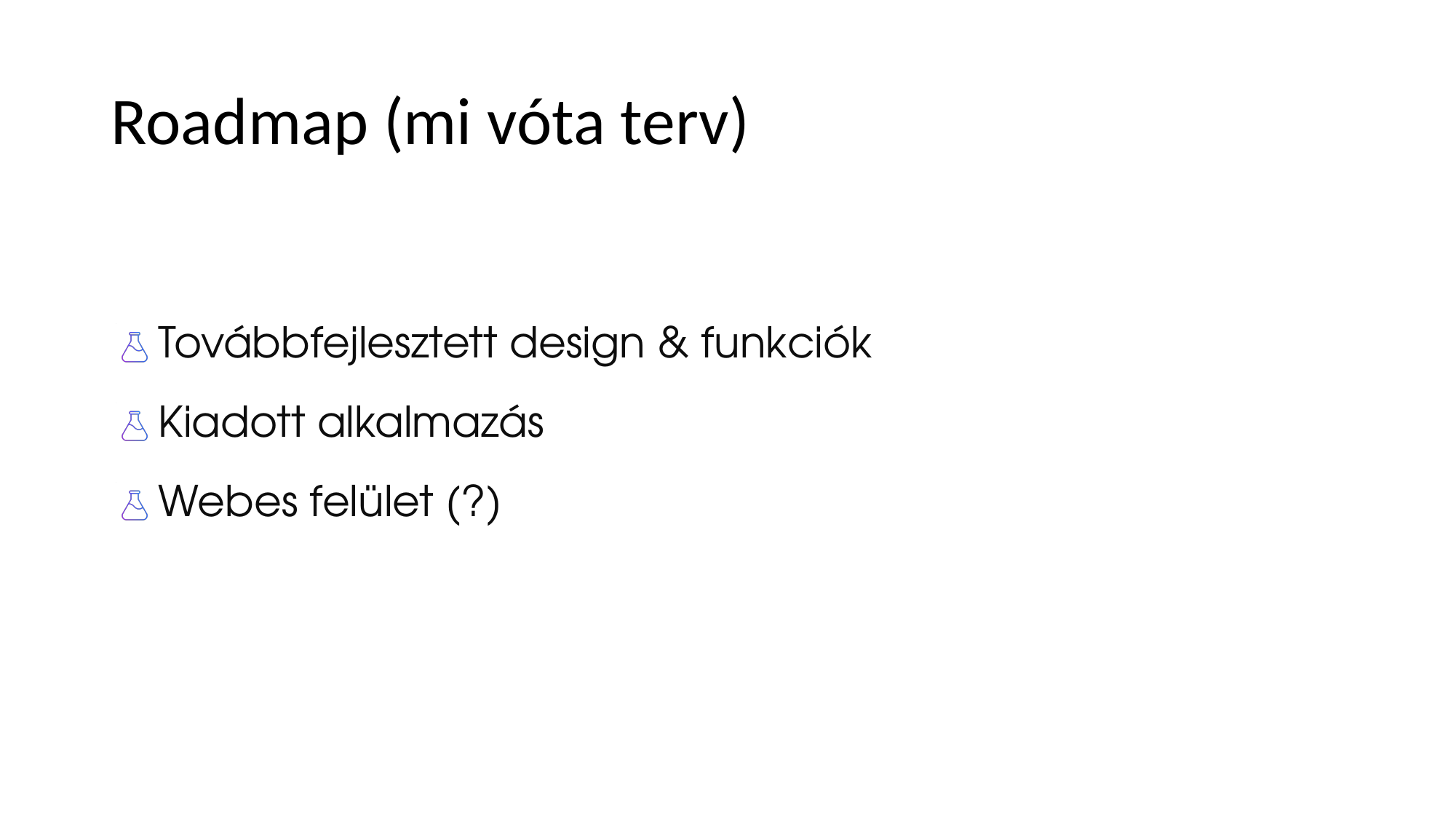

# Roadmap (mi vóta terv)
Továbbfejlesztett design & funkciók
Kiadott alkalmazás
Webes felület (?)